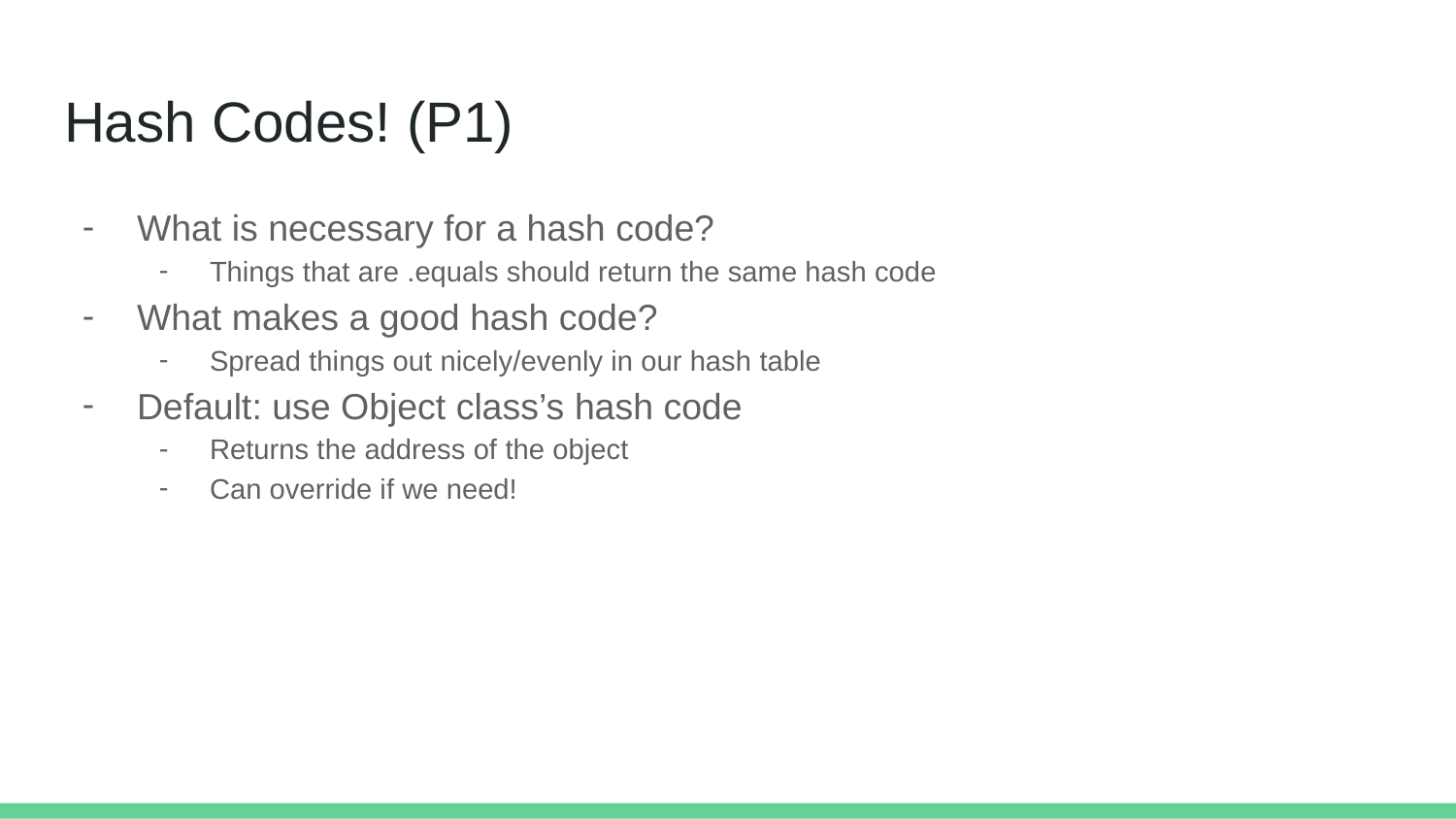

# Hash Codes! (P1)
What is necessary for a hash code?
Things that are .equals should return the same hash code
What makes a good hash code?
Spread things out nicely/evenly in our hash table
Default: use Object class’s hash code
Returns the address of the object
Can override if we need!